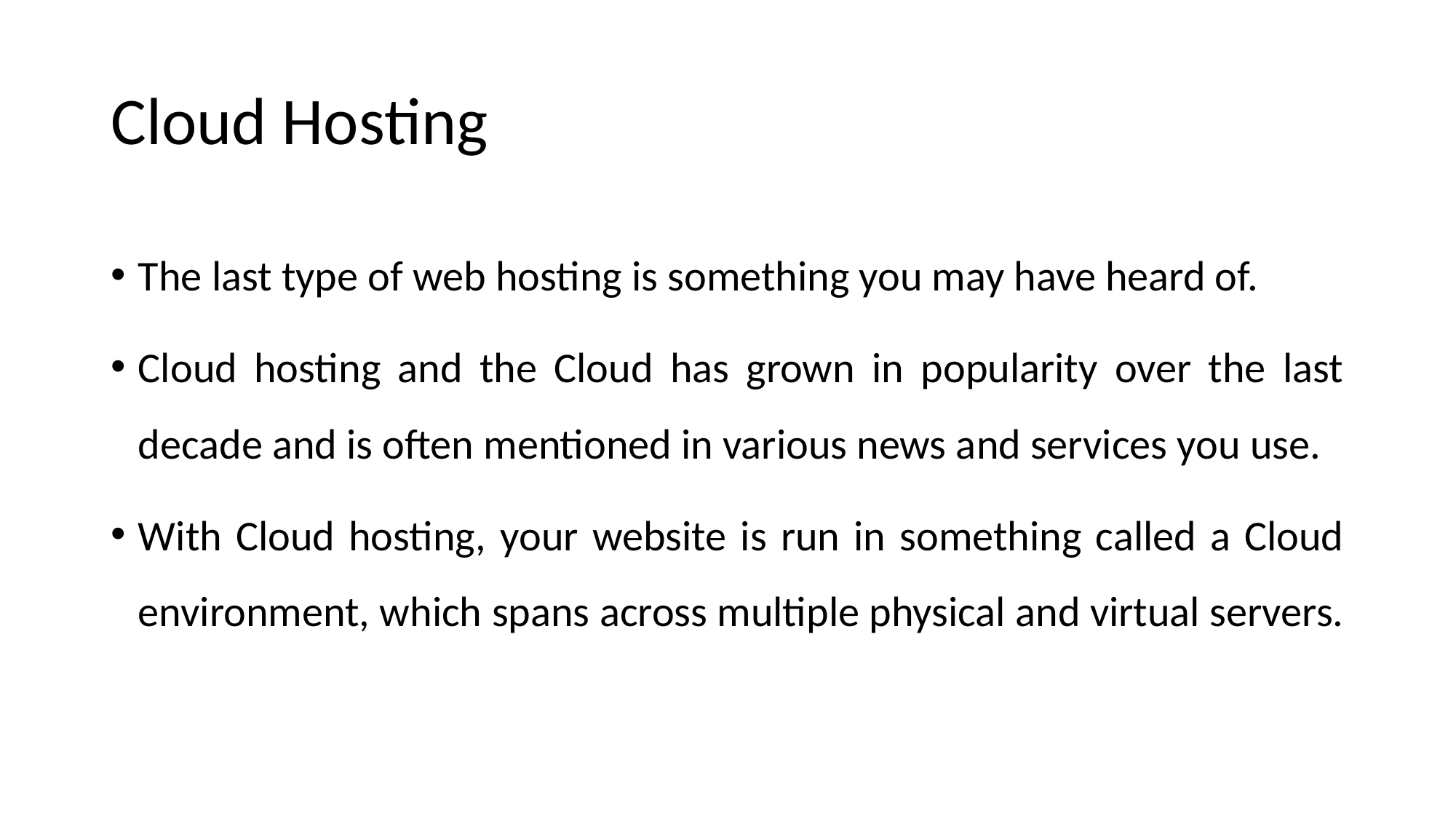

# Cloud Hosting
The last type of web hosting is something you may have heard of.
Cloud hosting and the Cloud has grown in popularity over the last decade and is often mentioned in various news and services you use.
With Cloud hosting, your website is run in something called a Cloud environment, which spans across multiple physical and virtual servers.